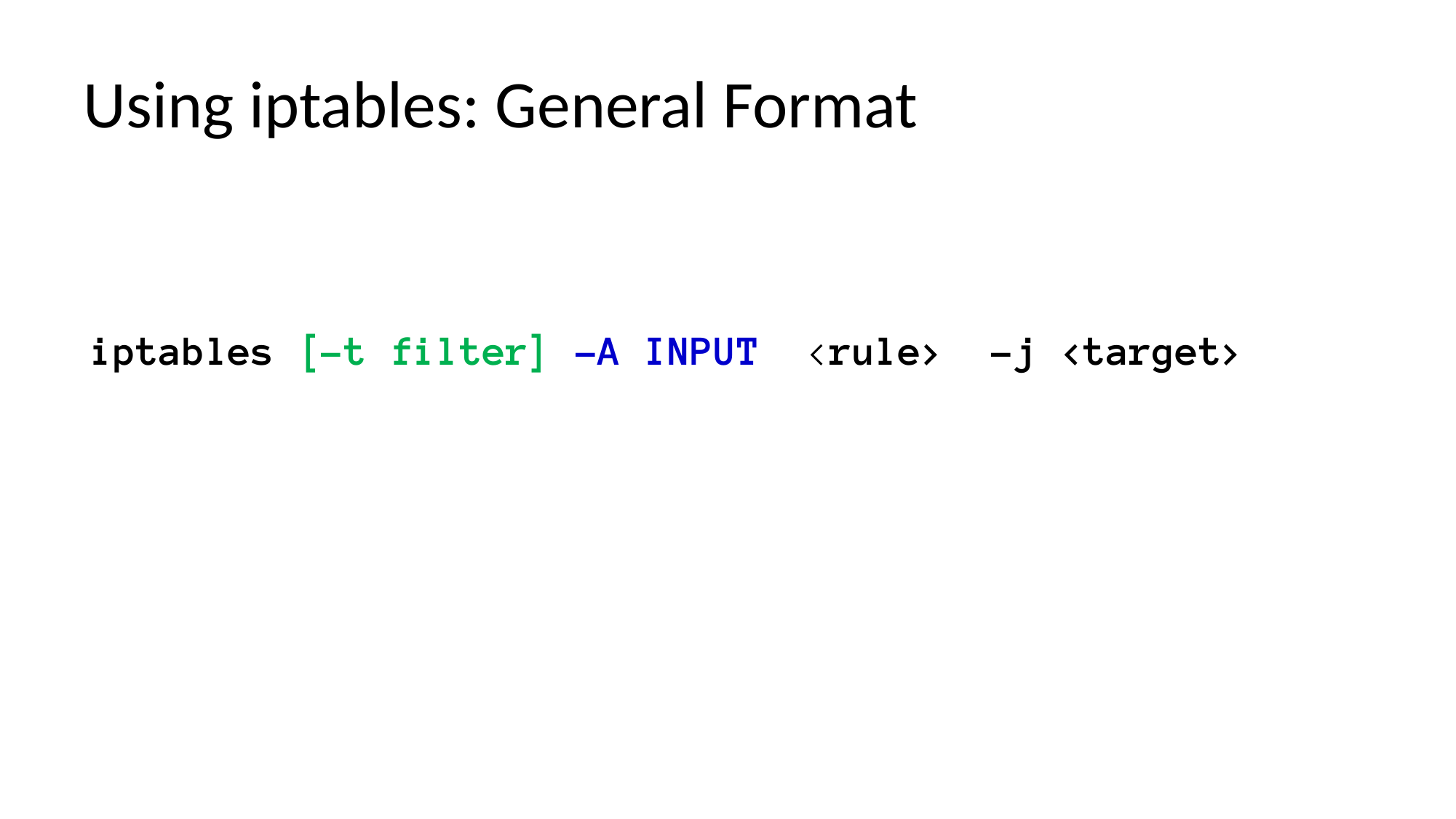

# Using iptables: General Format

iptables [-t filter] -A INPUT  <rule>  -j <target>